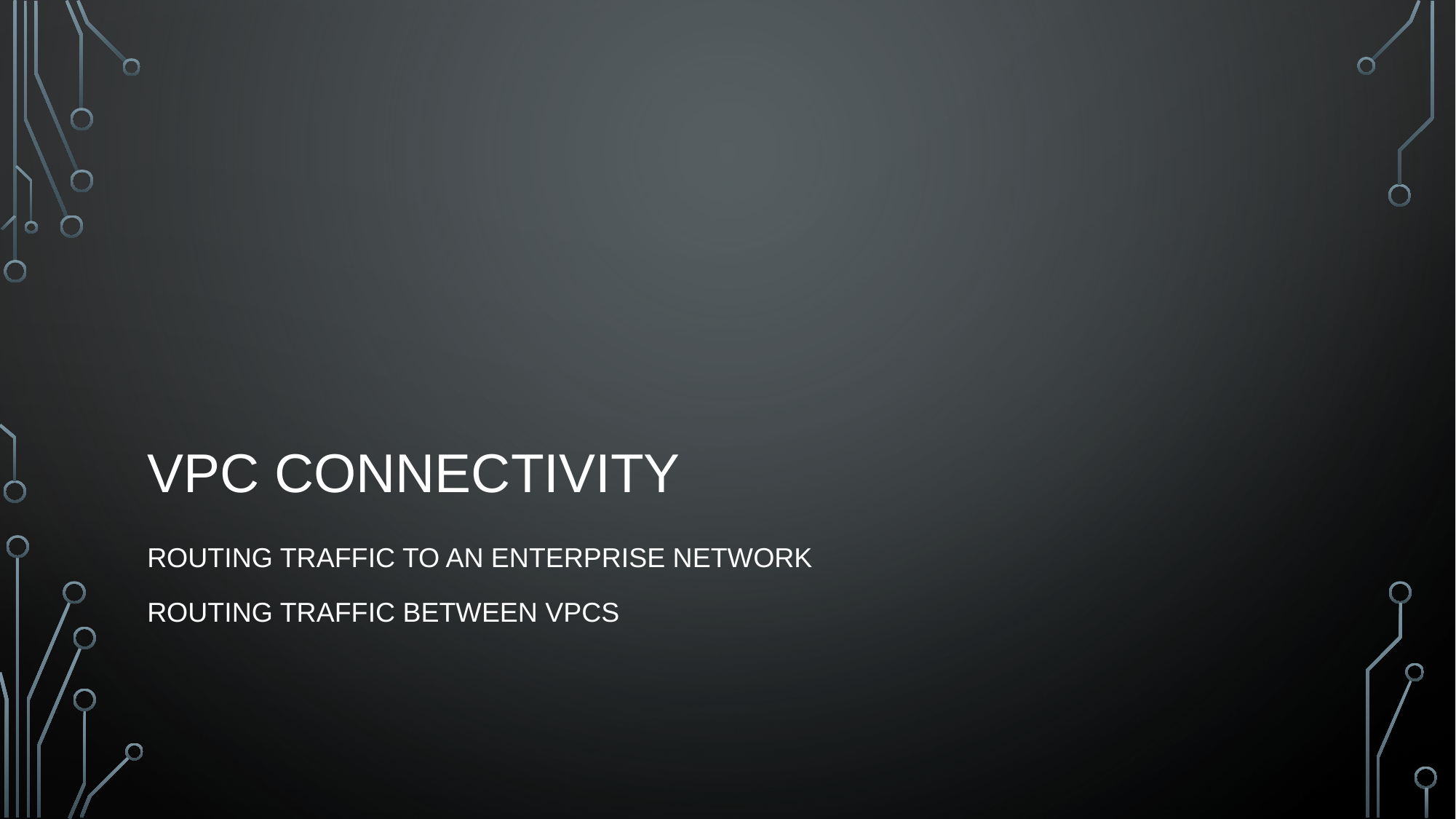

# VPC Connectivity
Routing Traffic to an enterprise network
Routing Traffic between VPCs